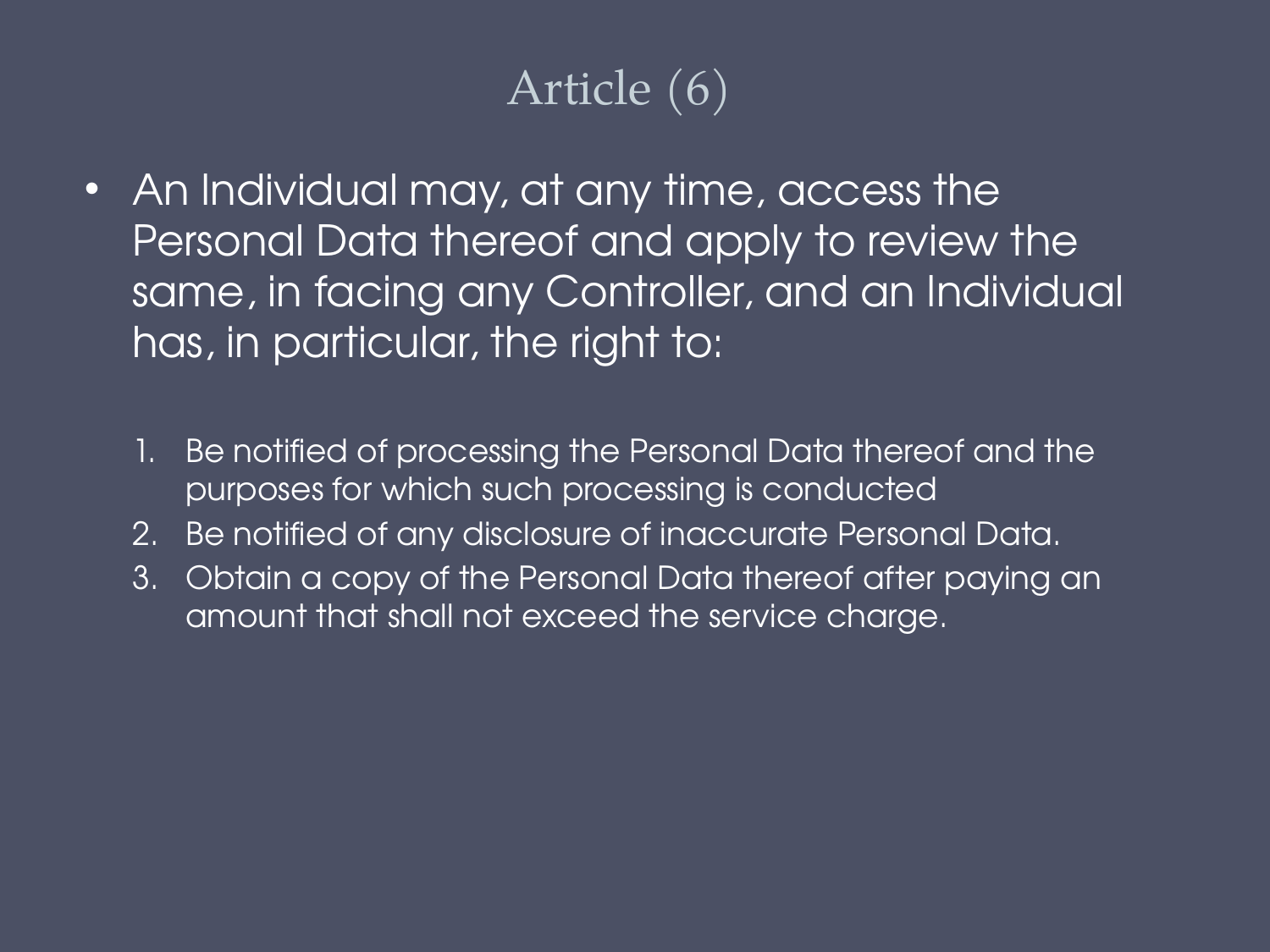

# Article (6)
An Individual may, at any time, access the Personal Data thereof and apply to review the same, in facing any Controller, and an Individual has, in particular, the right to:

Be notified of processing the Personal Data thereof and the purposes for which such processing is conducted
Be notified of any disclosure of inaccurate Personal Data.
Obtain a copy of the Personal Data thereof after paying an amount that shall not exceed the service charge.